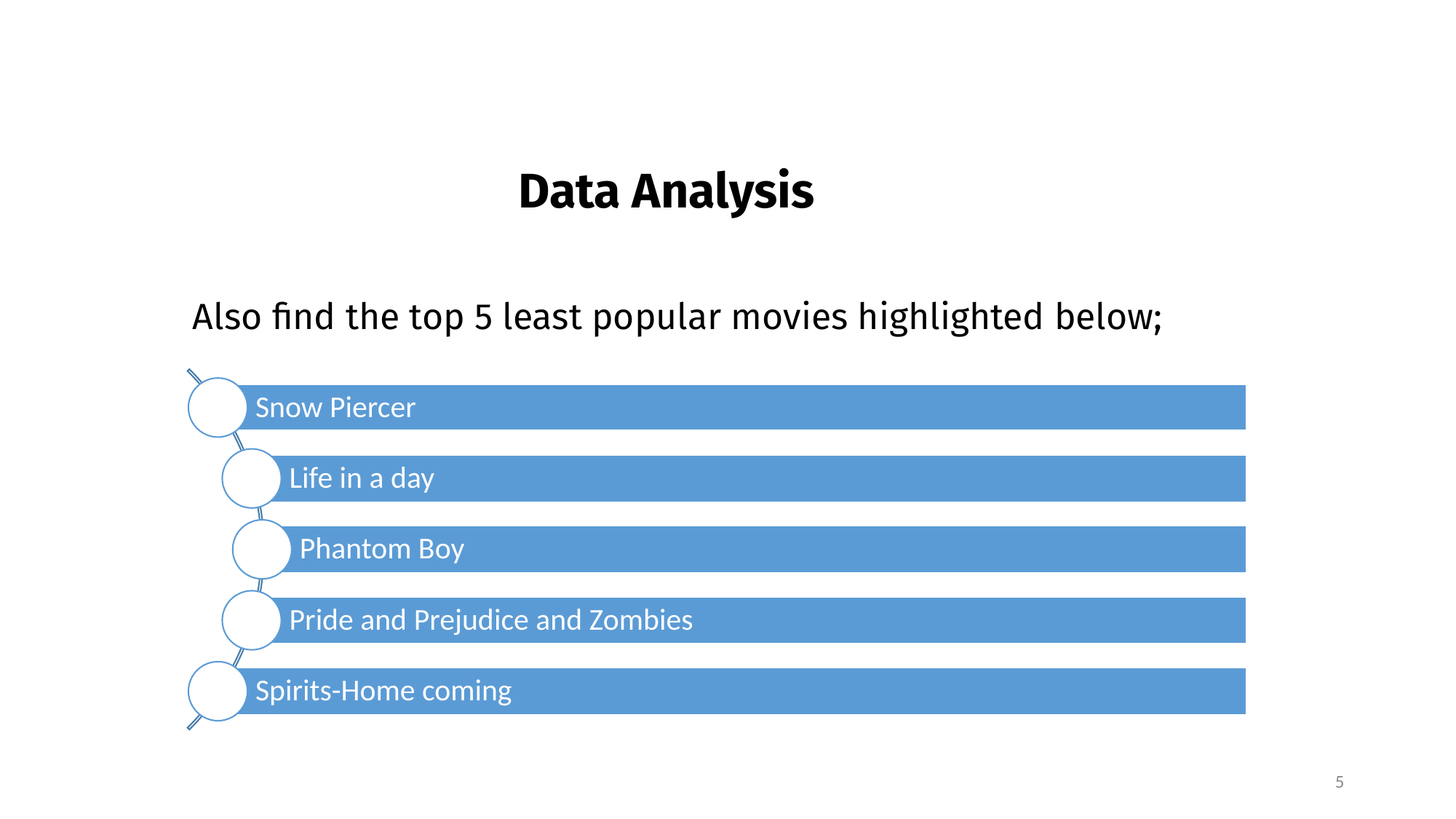

# Data Analysis
Also find the top 5 least popular movies highlighted below;
Snow Piercer
Life in a day
Phantom Boy
Pride and Prejudice and Zombies
Spirits-Home coming

5